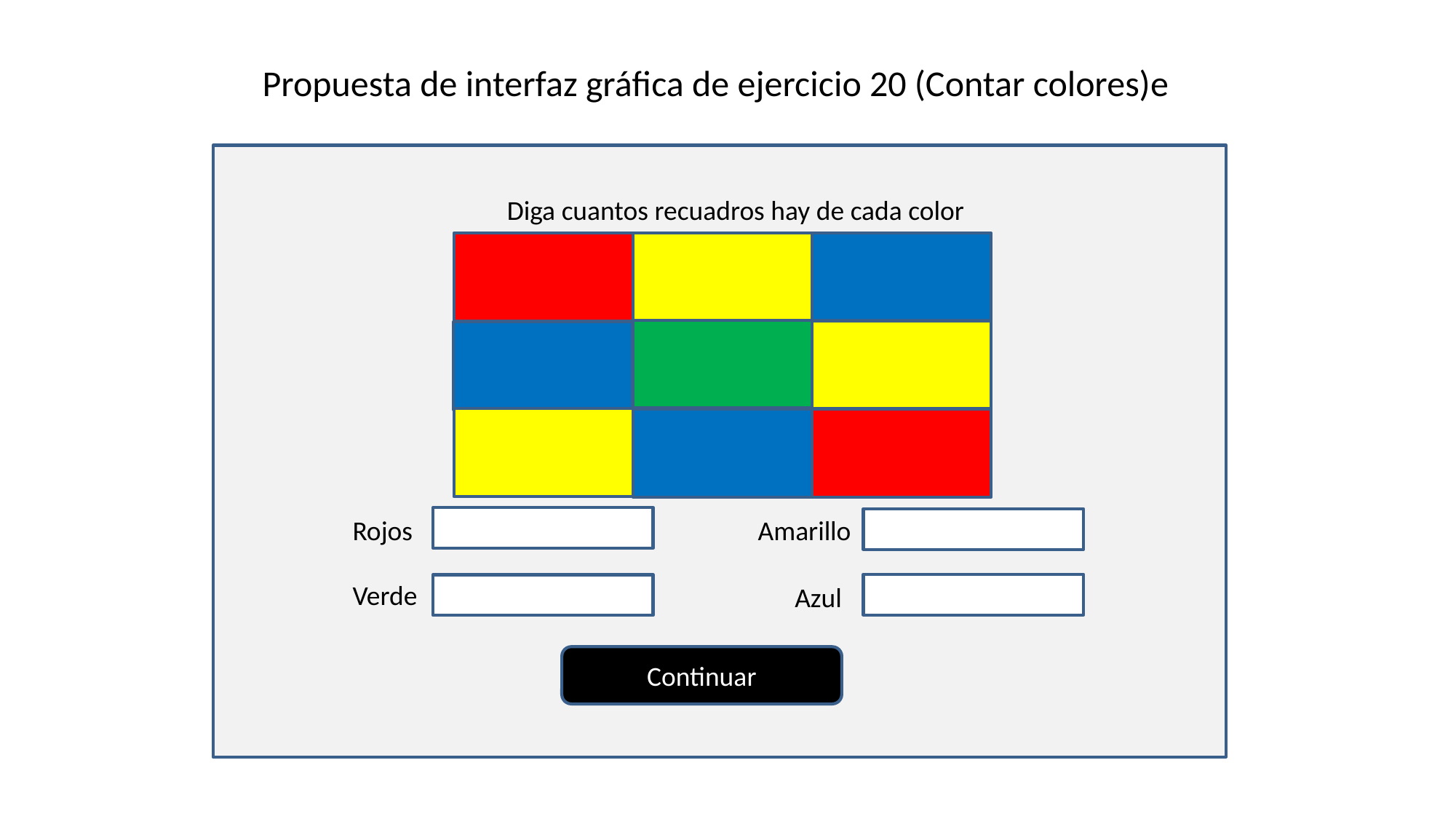

Propuesta de interfaz gráfica de ejercicio 20 (Contar colores)e

Diga cuantos recuadros hay de cada color

Rojos
Amarillo

Verde

Azul

Continuar